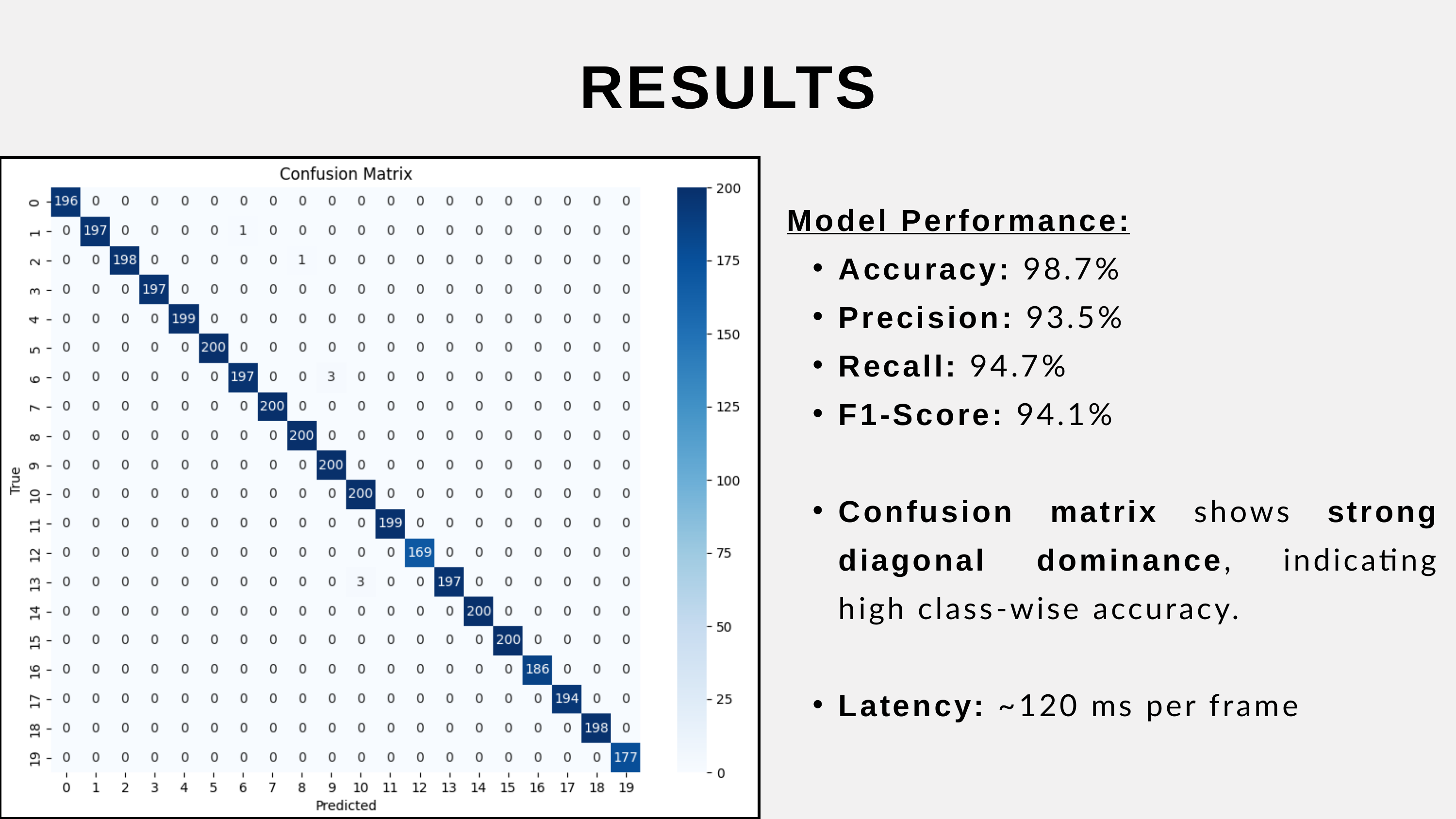

RESULTS

Model Performance:
Accuracy: 98.7%
Precision: 93.5%
Recall: 94.7%
F1-Score: 94.1%

Confusion matrix shows strong diagonal dominance, indicating high class-wise accuracy.

Latency: ~120 ms per frame